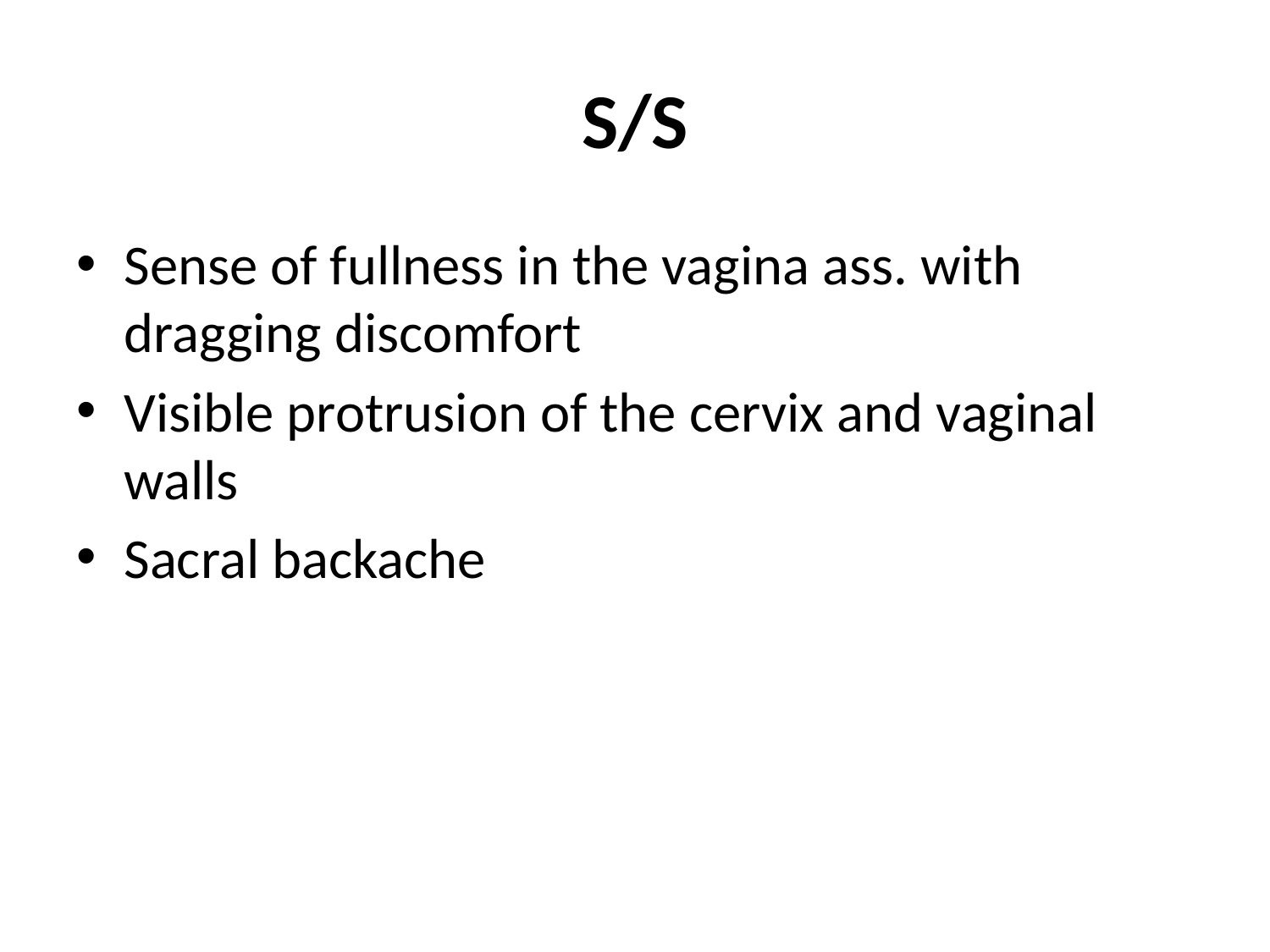

# S/S
Sense of fullness in the vagina ass. with dragging discomfort
Visible protrusion of the cervix and vaginal walls
Sacral backache